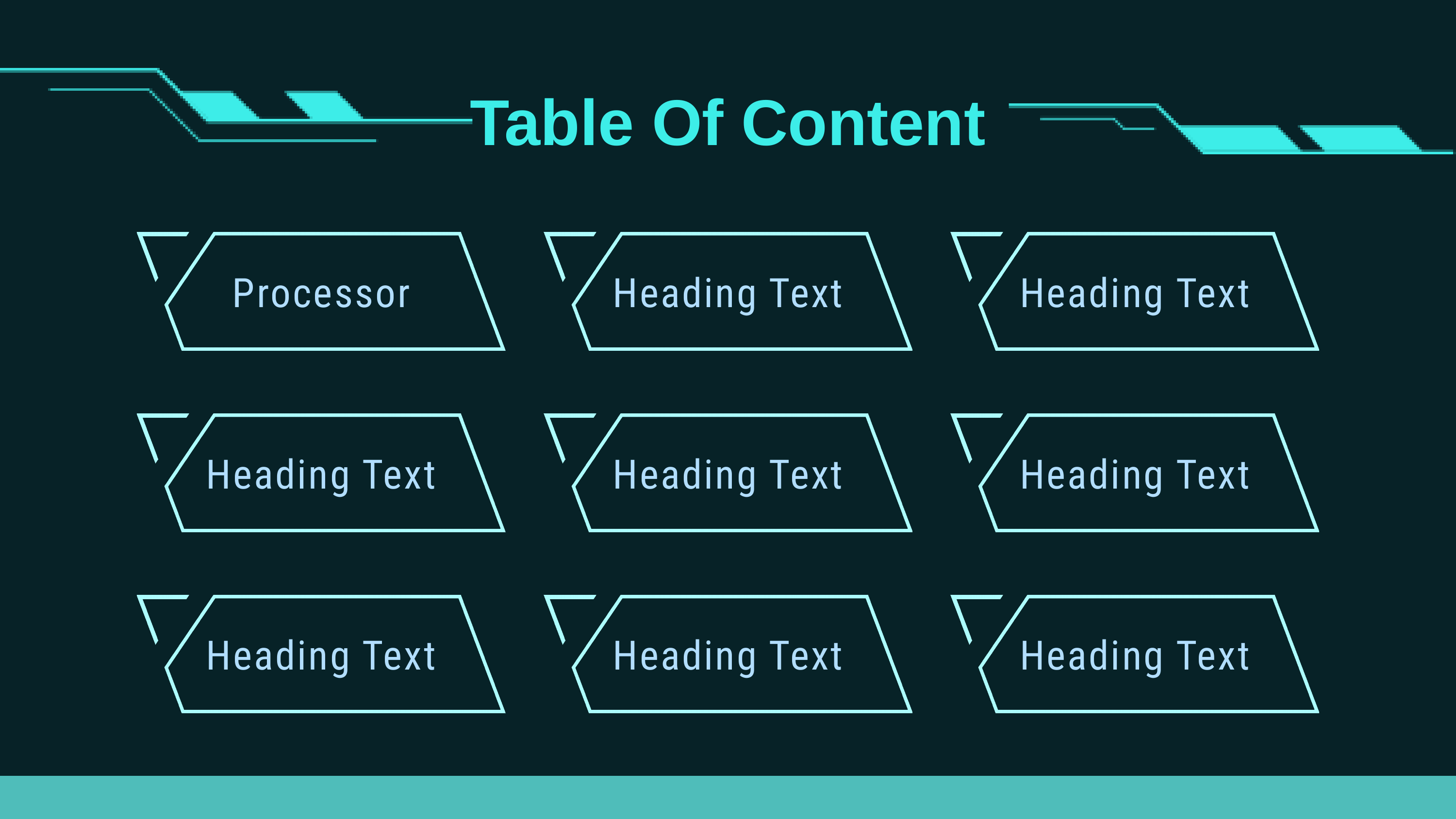

Table Of Content

Processor
Heading Text
Heading Text

Heading Text
Heading Text
Heading Text

Heading Text
Heading Text
Heading Text